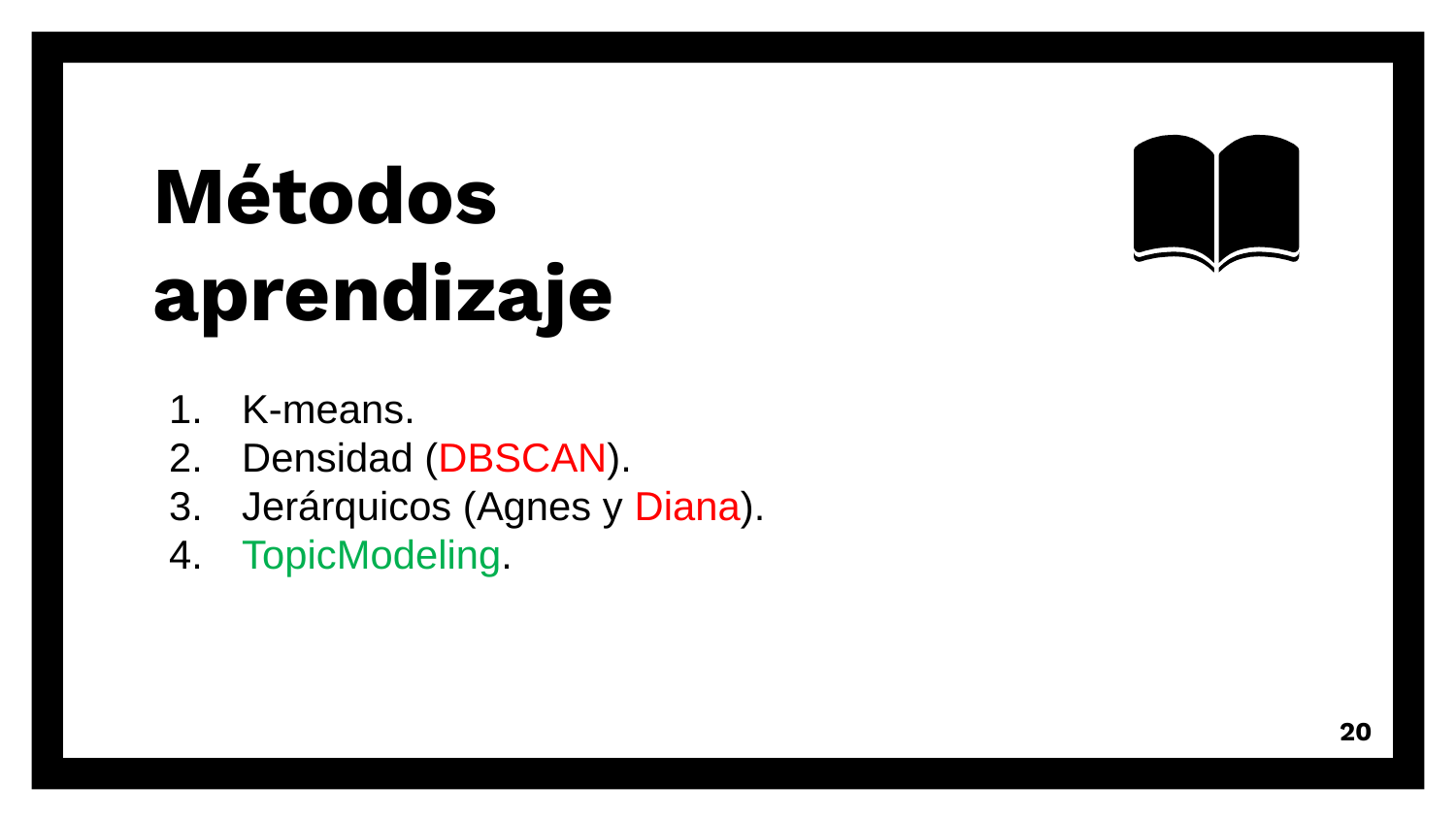

# Métodos aprendizaje

K-means.
Densidad (DBSCAN).
Jerárquicos (Agnes y Diana).
TopicModeling.
20